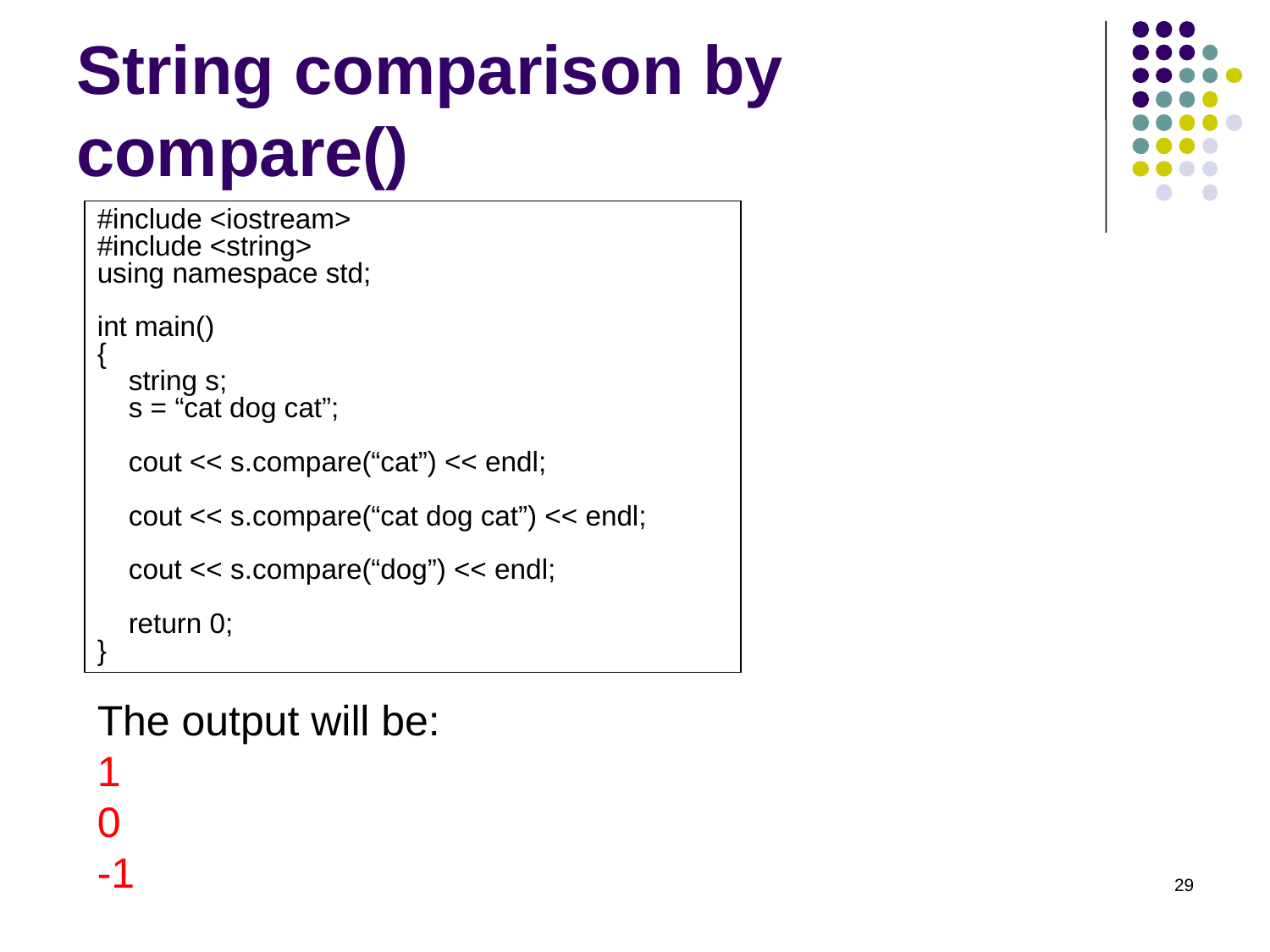

# String comparison by compare()
#include <iostream>
#include <string>
using namespace std;

int main()
{
    string s;
    s = “cat dog cat”;

    cout << s.compare(“cat”) << endl;

    cout << s.compare(“cat dog cat”) << endl;

    cout << s.compare(“dog”) << endl;

    return 0;
}
The output will be:
1
0
-1
29